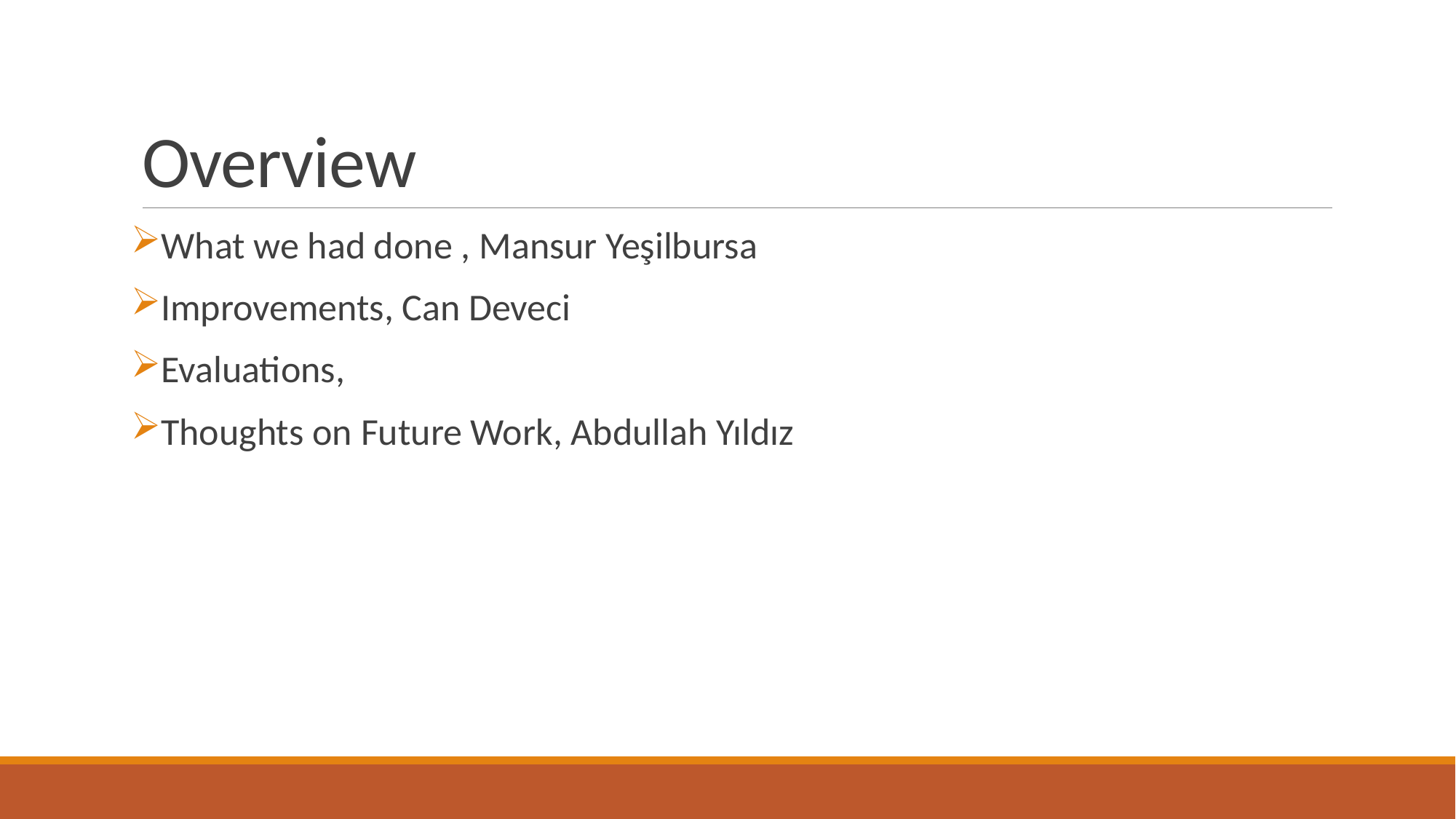

# Overview
What we had done , Mansur Yeşilbursa
Improvements, Can Deveci
Evaluations,
Thoughts on Future Work, Abdullah Yıldız